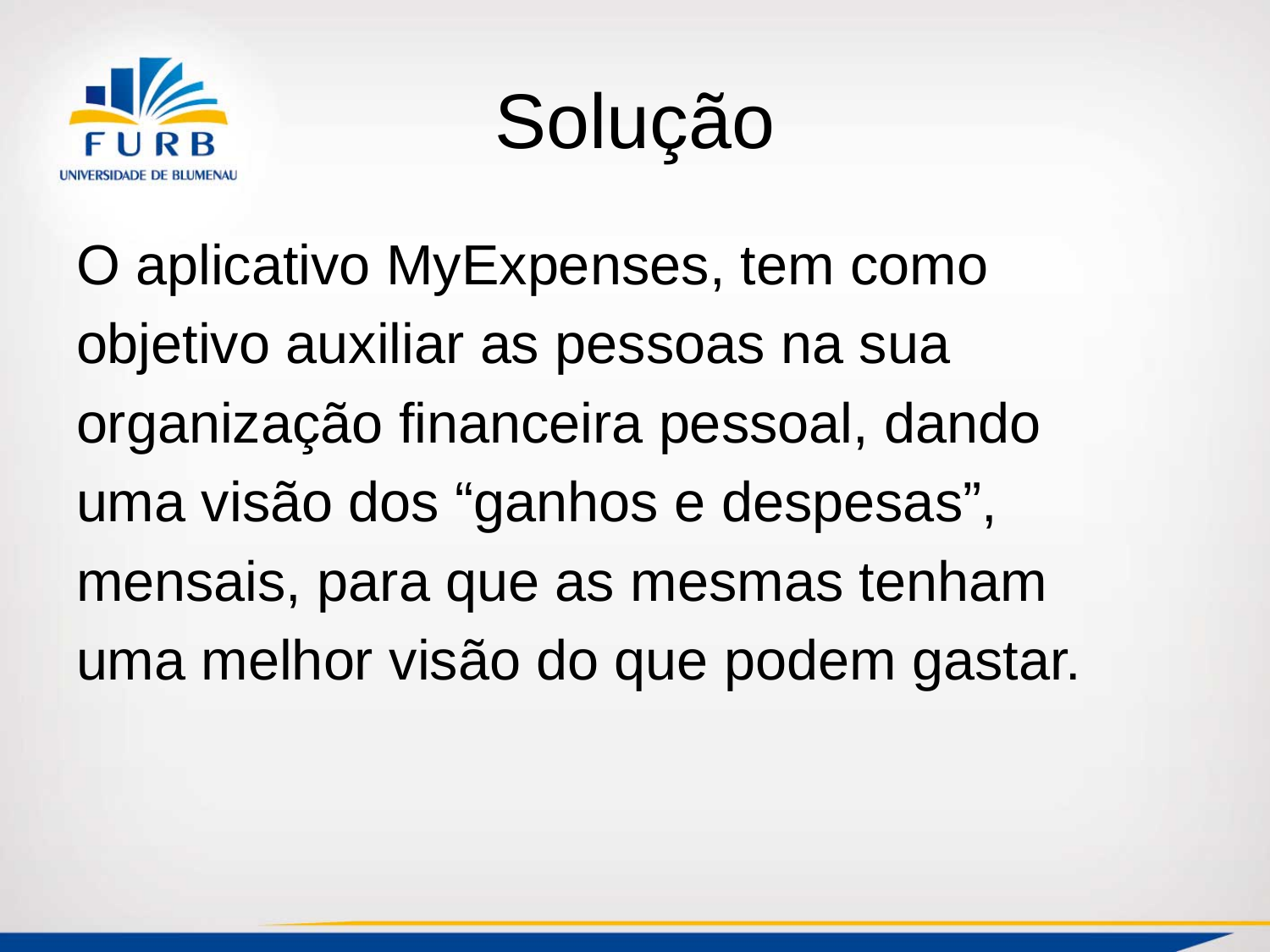

# Solução
O aplicativo MyExpenses, tem como
objetivo auxiliar as pessoas na sua
organização financeira pessoal, dando
uma visão dos “ganhos e despesas”,
mensais, para que as mesmas tenham
uma melhor visão do que podem gastar.